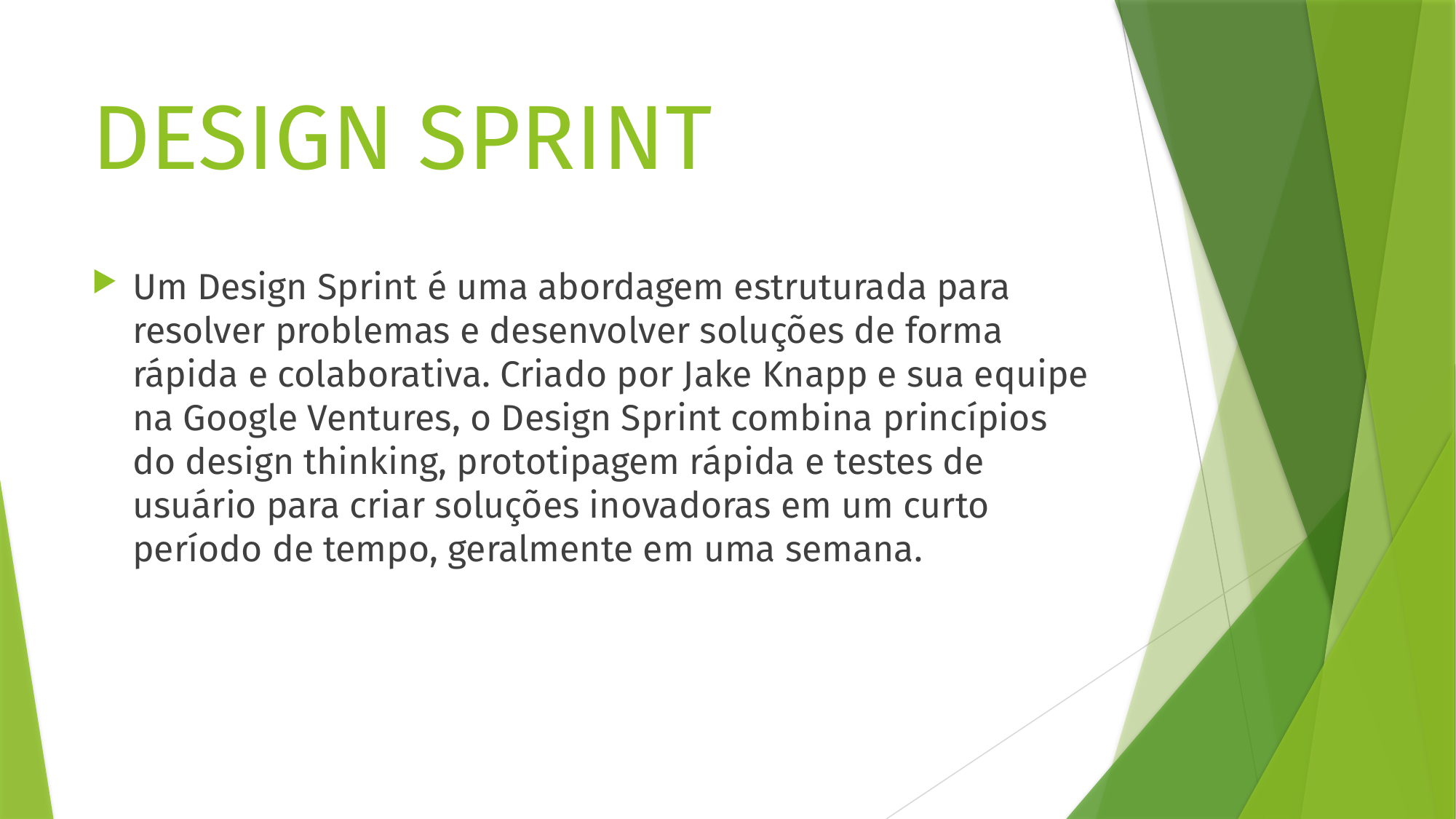

# DESIGN SPRINT
Um Design Sprint é uma abordagem estruturada para resolver problemas e desenvolver soluções de forma rápida e colaborativa. Criado por Jake Knapp e sua equipe na Google Ventures, o Design Sprint combina princípios do design thinking, prototipagem rápida e testes de usuário para criar soluções inovadoras em um curto período de tempo, geralmente em uma semana.